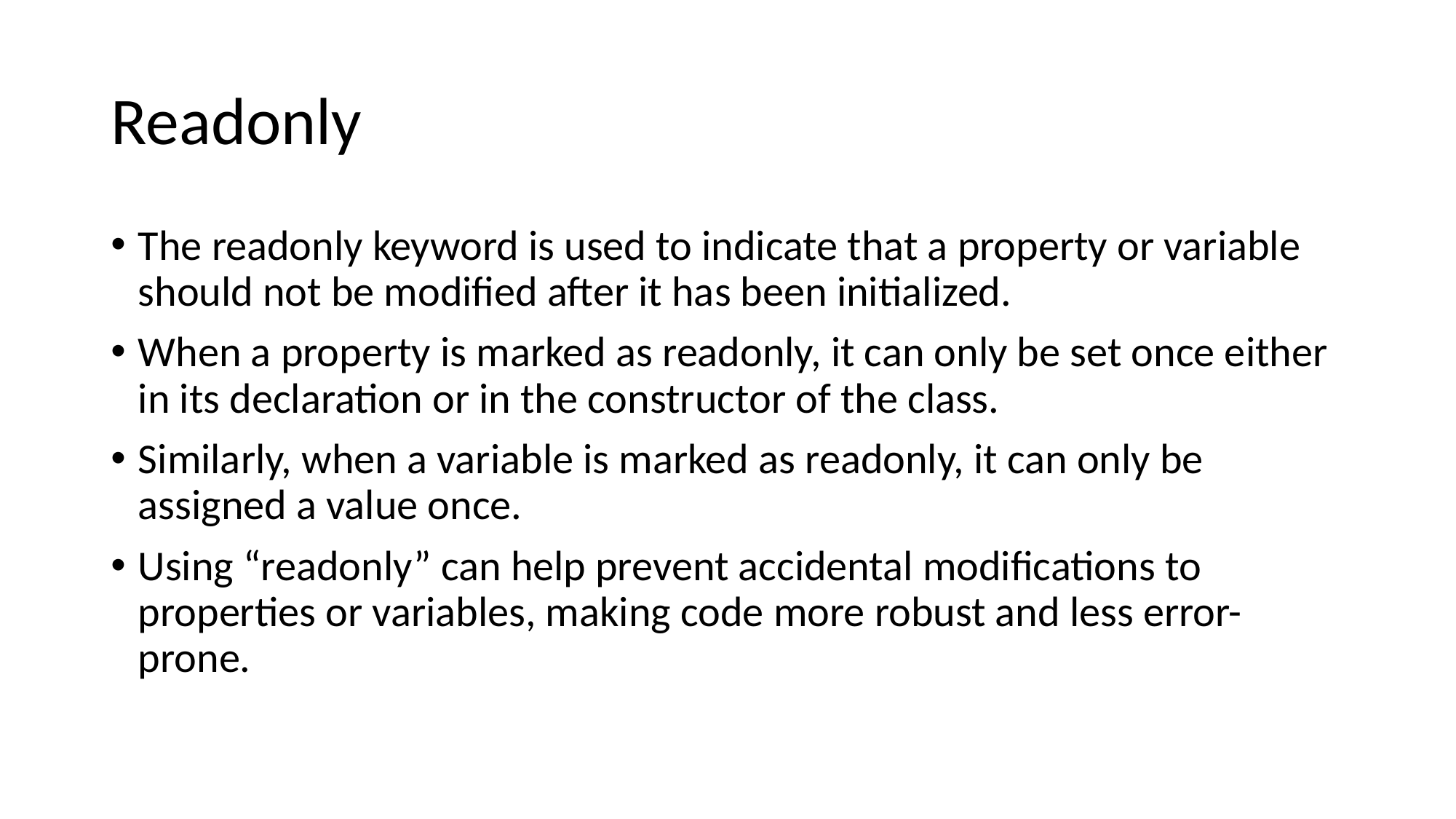

# Readonly
The readonly keyword is used to indicate that a property or variable should not be modified after it has been initialized.
When a property is marked as readonly, it can only be set once either in its declaration or in the constructor of the class.
Similarly, when a variable is marked as readonly, it can only be assigned a value once.
Using “readonly” can help prevent accidental modifications to properties or variables, making code more robust and less error-prone.